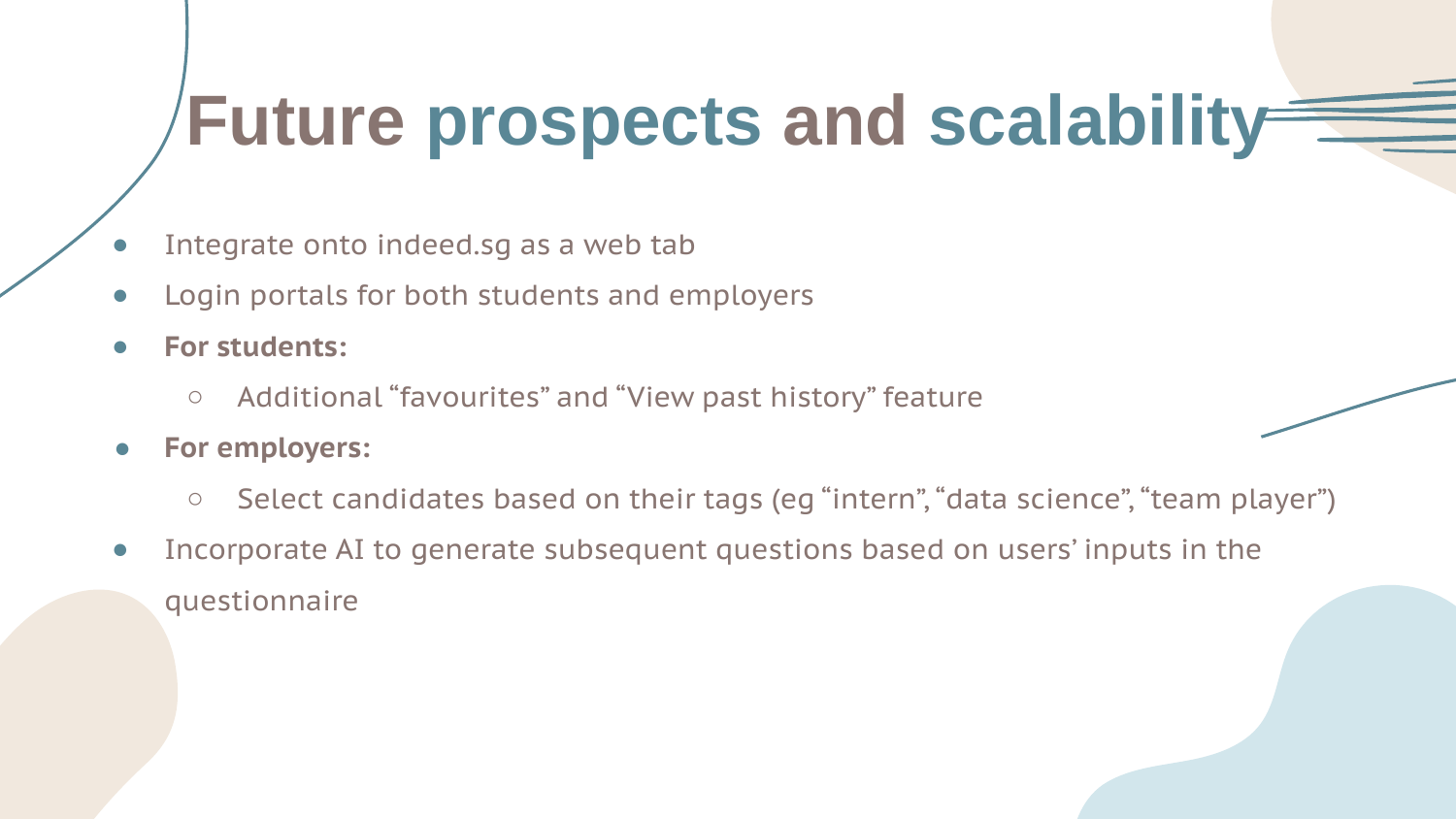

# Future prospects and scalability
Integrate onto indeed.sg as a web tab
Login portals for both students and employers
For students:
Additional “favourites” and “View past history” feature
For employers:
Select candidates based on their tags (eg “intern”, “data science”, “team player”)
Incorporate AI to generate subsequent questions based on users’ inputs in the questionnaire